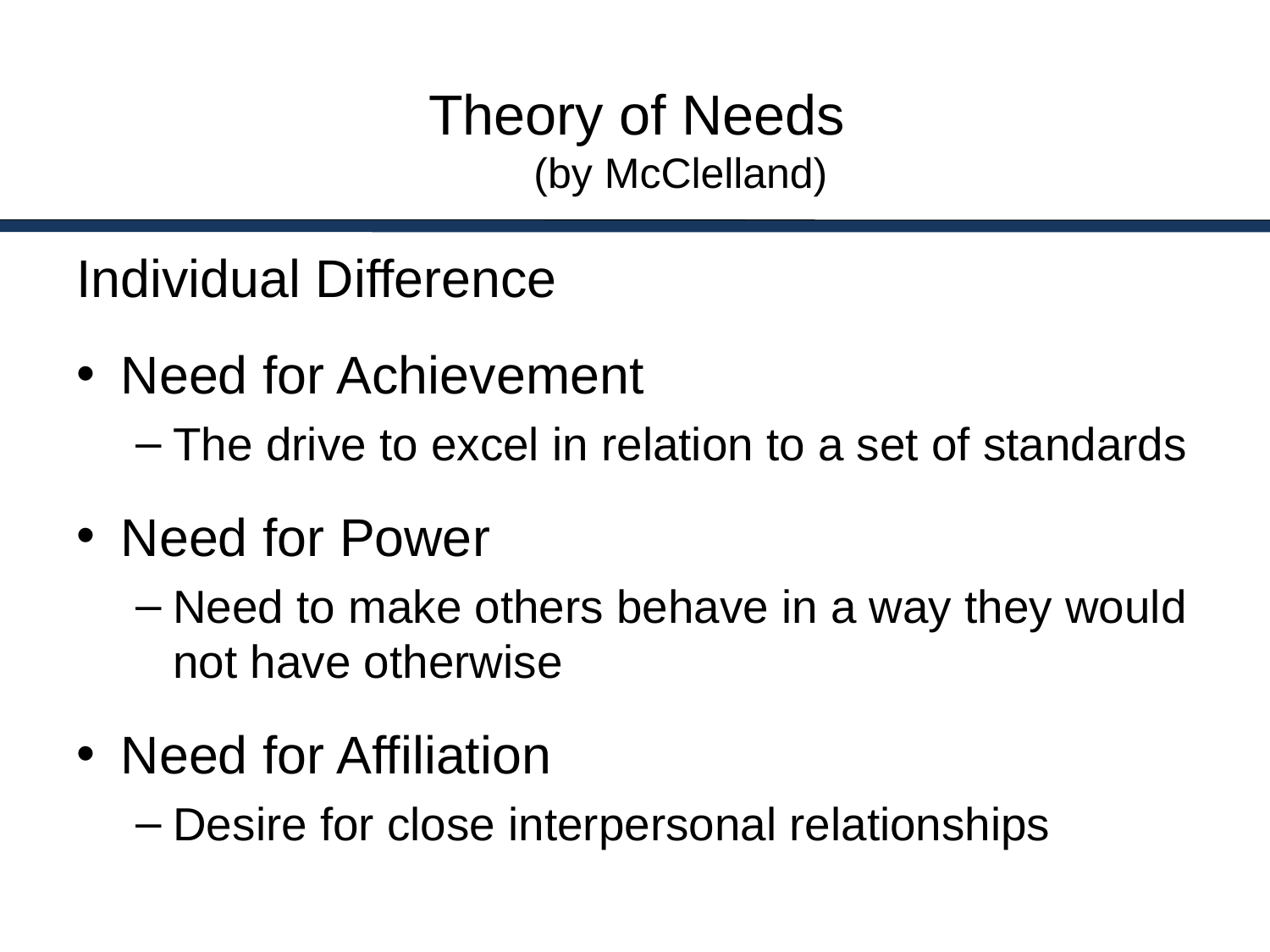

# Theory of Needs (by McClelland)
Individual Difference
Need for Achievement
The drive to excel in relation to a set of standards
Need for Power
Need to make others behave in a way they would not have otherwise
Need for Affiliation
Desire for close interpersonal relationships
7-16